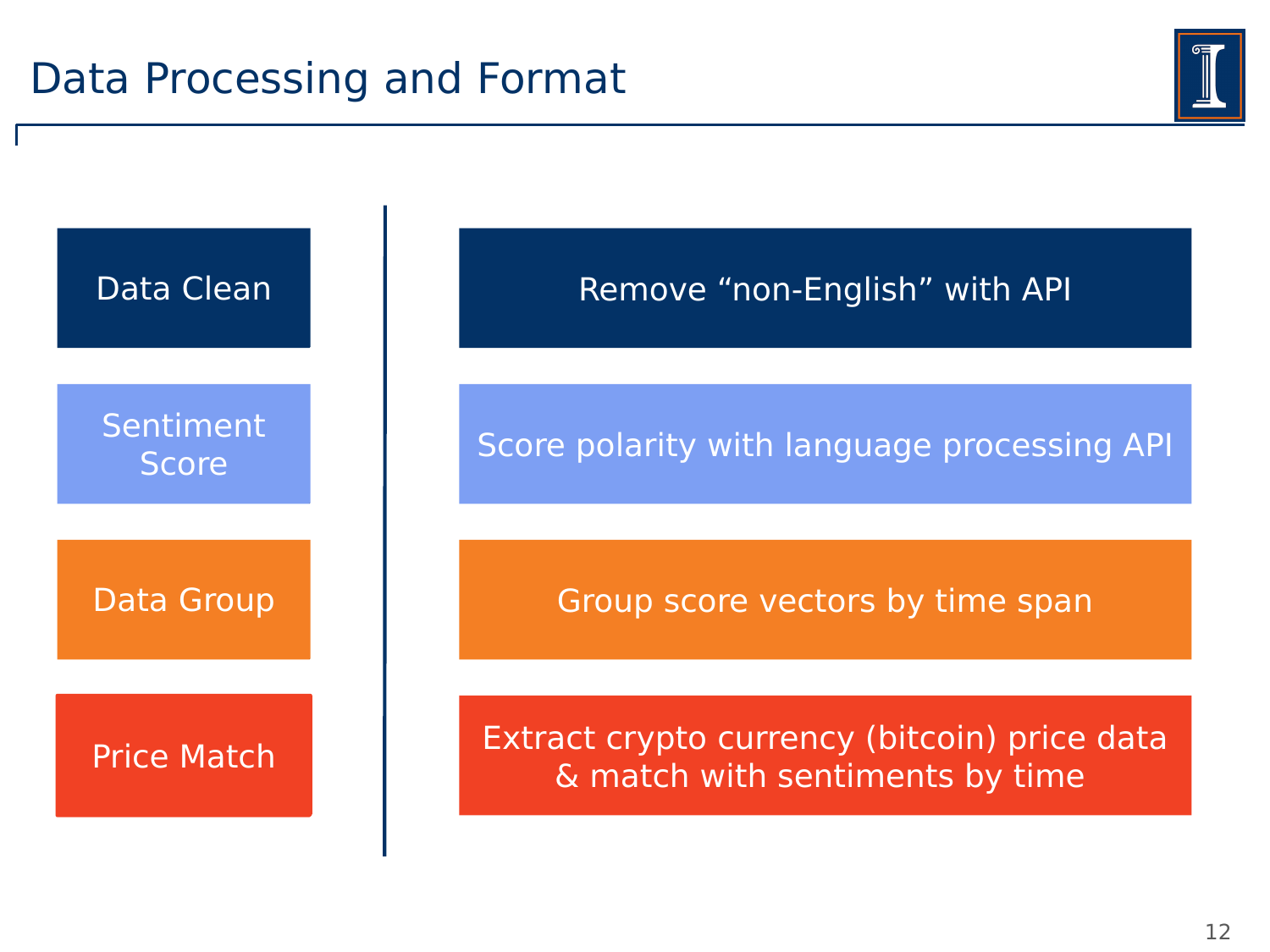

Data Processing and Format
Data Clean
Remove “non-English” with API
Sentiment Score
Score polarity with language processing API
Data Group
Group score vectors by time span
Price Match
Extract crypto currency (bitcoin) price data & match with sentiments by time